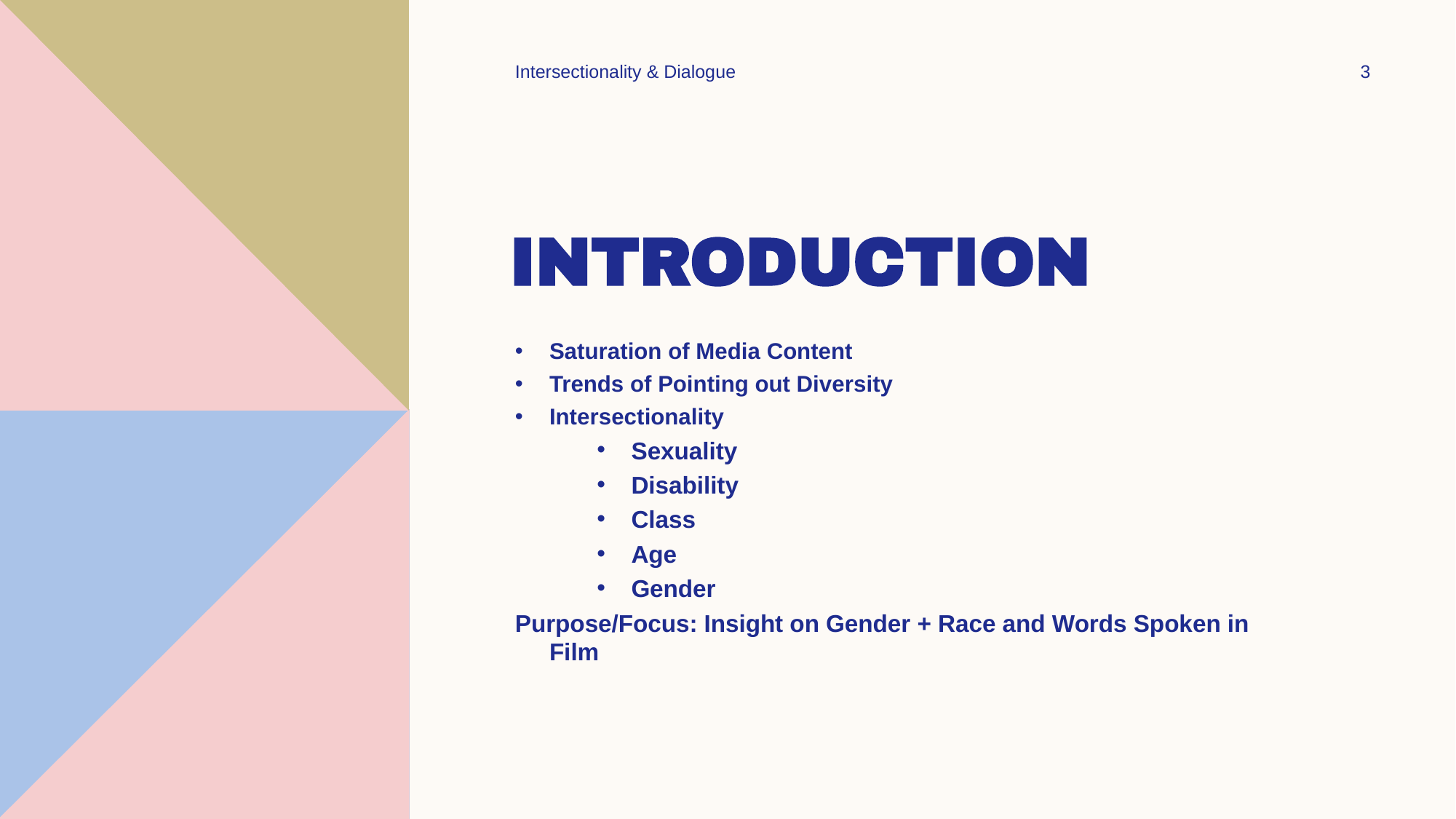

Intersectionality & Dialogue
3
# Introduction
Saturation of Media Content
Trends of Pointing out Diversity
Intersectionality
Sexuality
Disability
Class
Age
Gender
Purpose/Focus: Insight on Gender + Race and Words Spoken in Film